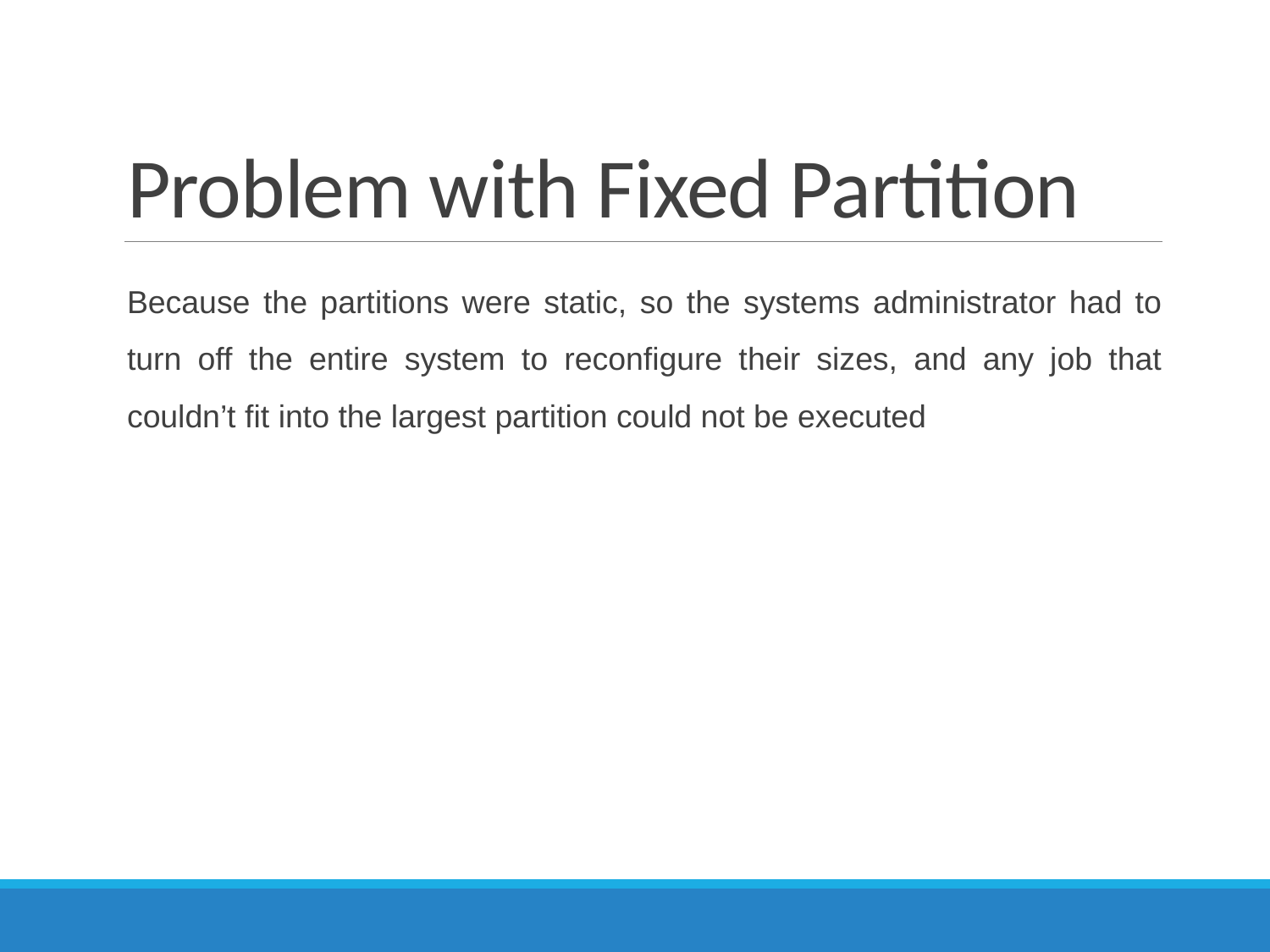

# Problem with Fixed Partition
Because the partitions were static, so the systems administrator had to turn off the entire system to reconfigure their sizes, and any job that couldn’t fit into the largest partition could not be executed